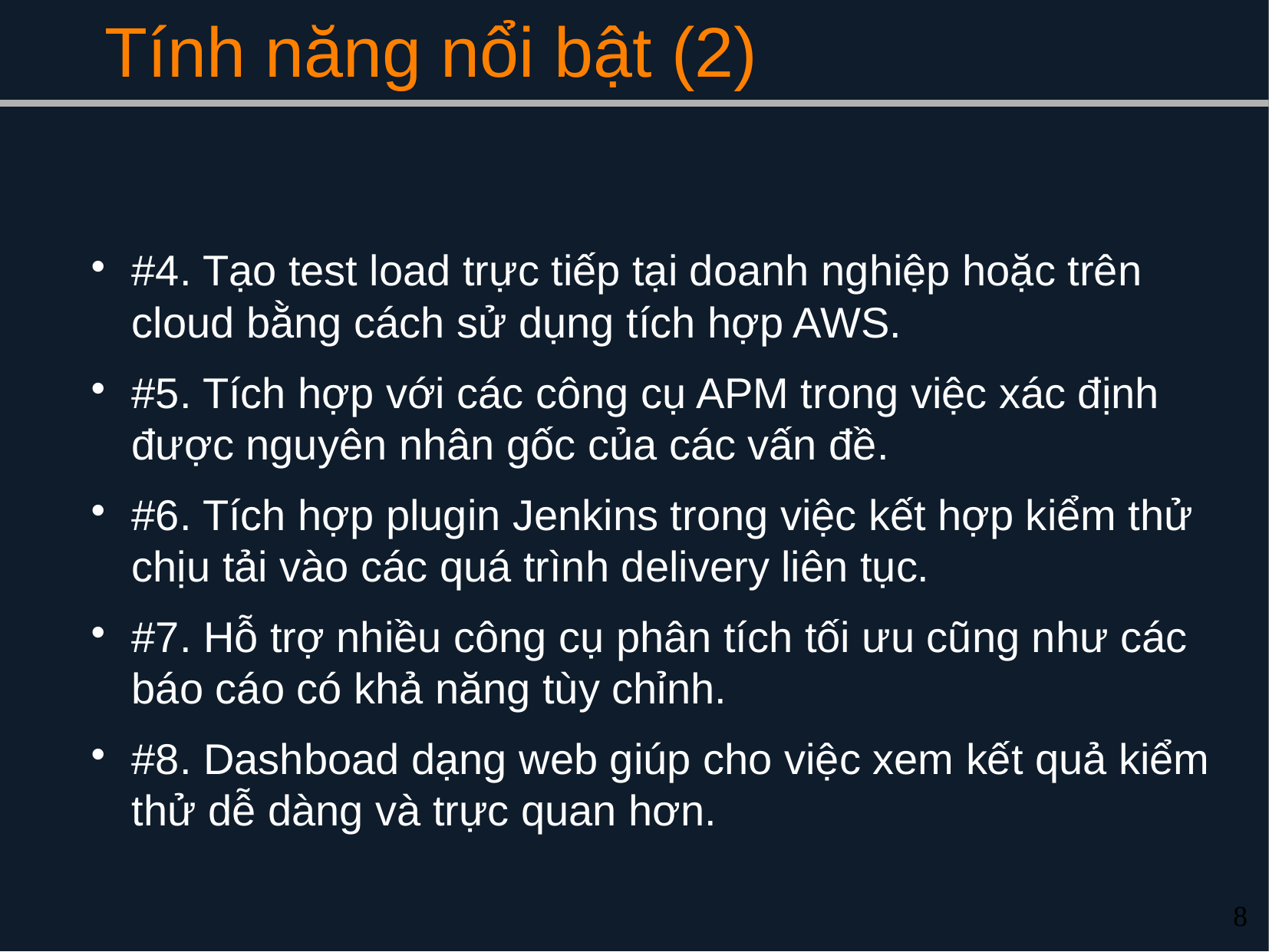

# Tính năng nổi bật (2)

#4. Tạo test load trực tiếp tại doanh nghiệp hoặc trên cloud bằng cách sử dụng tích hợp AWS.
#5. Tích hợp với các công cụ APM trong việc xác định được nguyên nhân gốc của các vấn đề.
#6. Tích hợp plugin Jenkins trong việc kết hợp kiểm thử chịu tải vào các quá trình delivery liên tục.
#7. Hỗ trợ nhiều công cụ phân tích tối ưu cũng như các báo cáo có khả năng tùy chỉnh.
#8. Dashboad dạng web giúp cho việc xem kết quả kiểm thử dễ dàng và trực quan hơn.
8